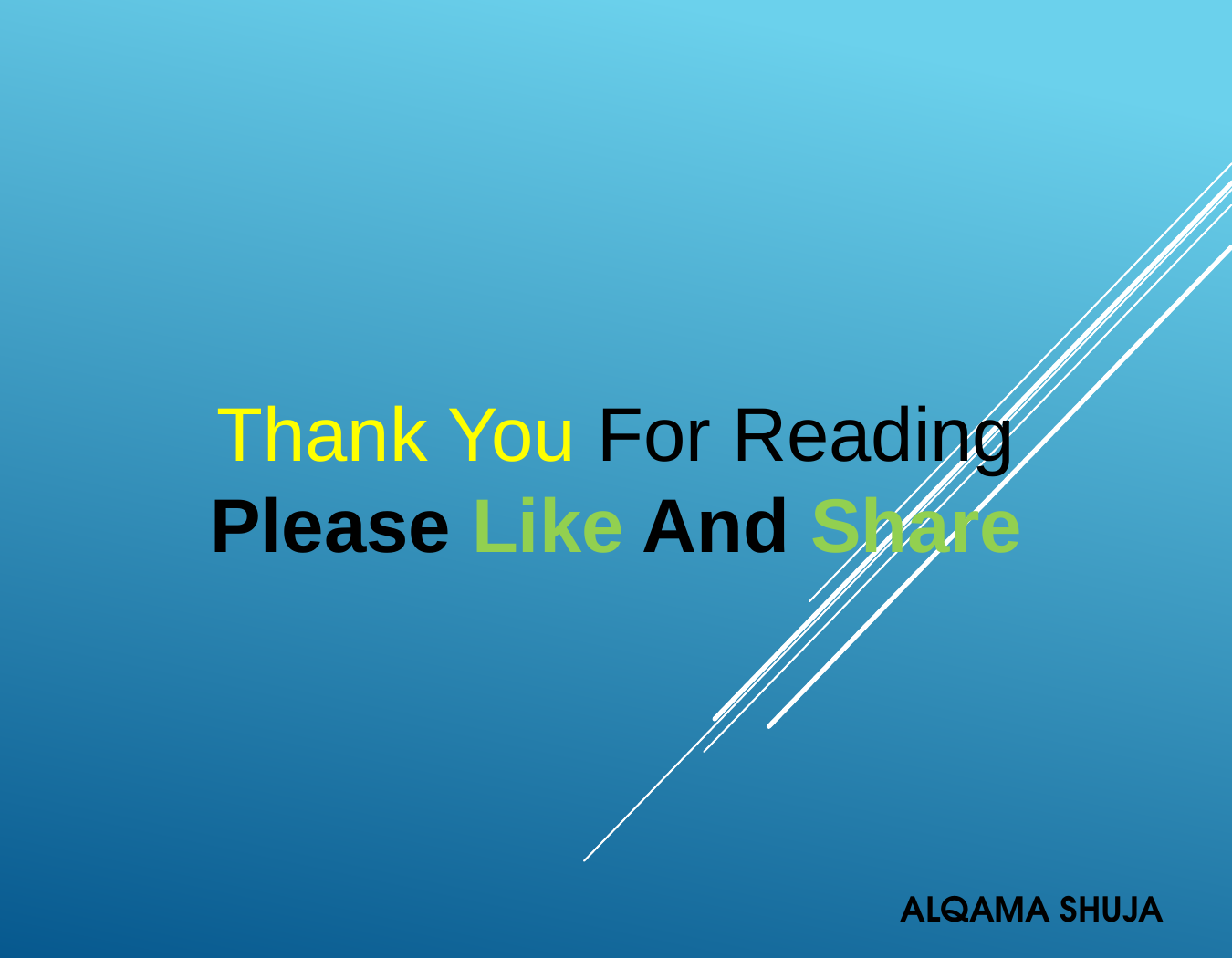

# Thank You For Reading Please Like And Share
ALQAMA SHUJA